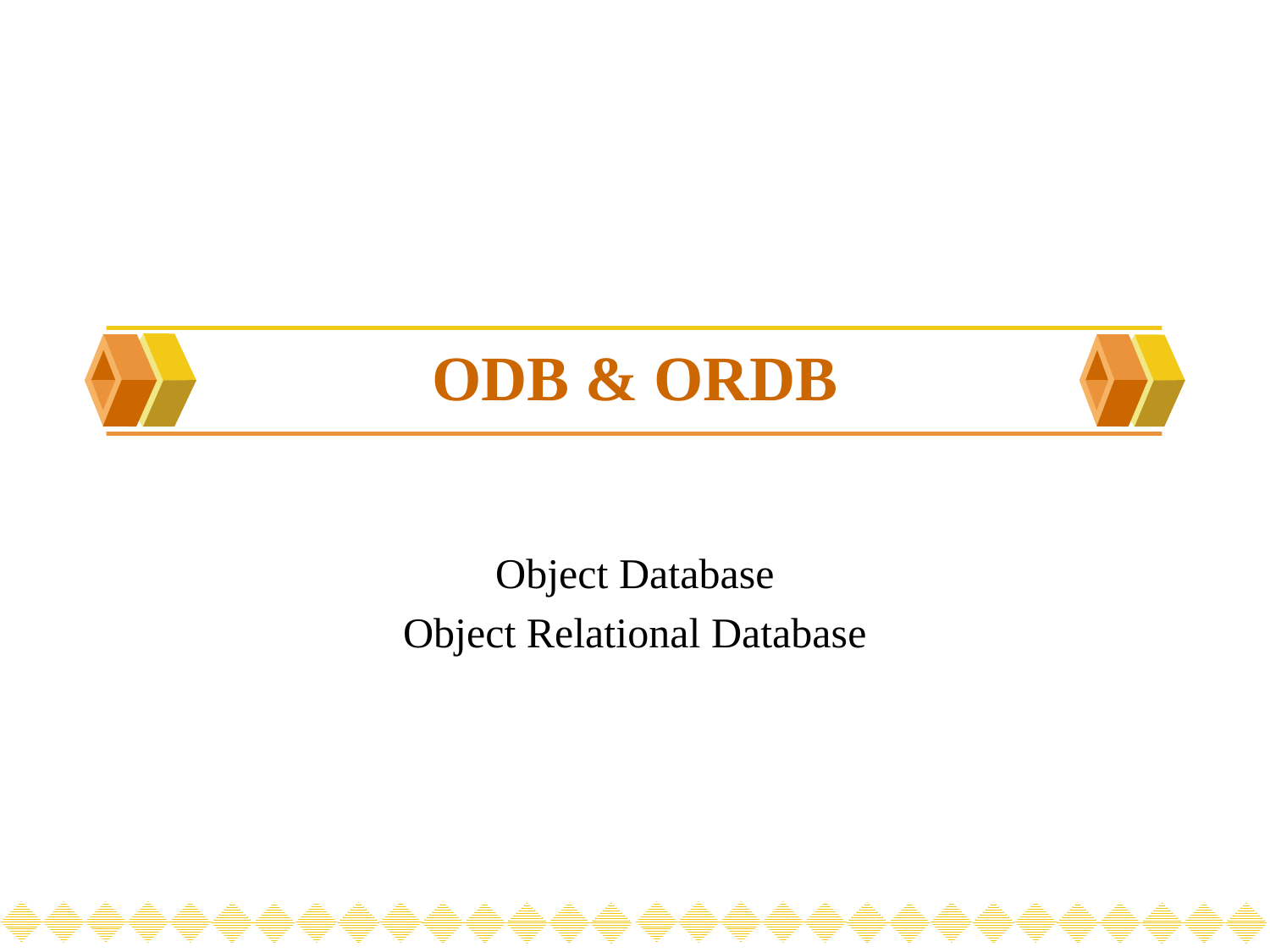

# ODB & ORDB
Object Database
Object Relational Database